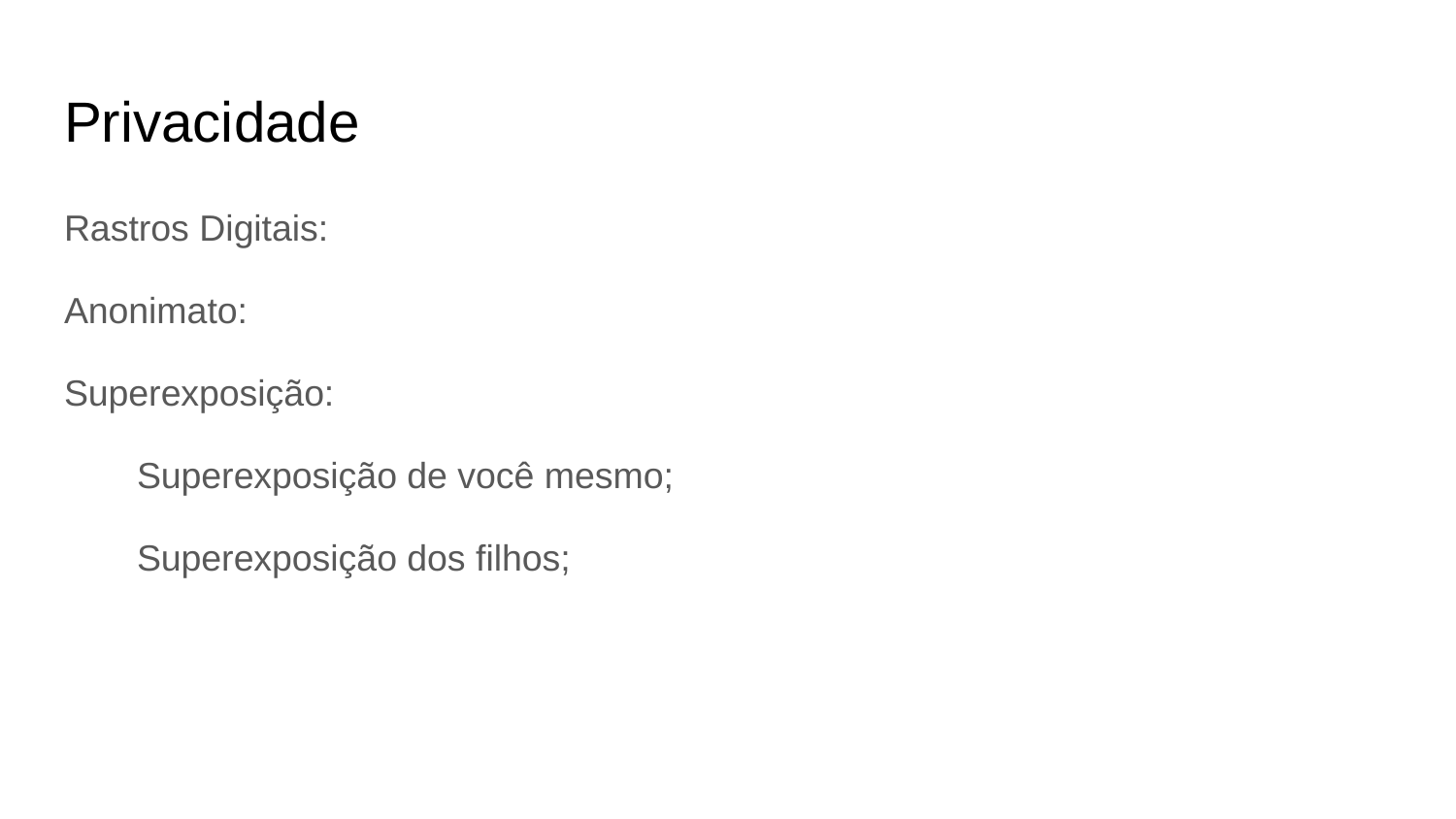

# Privacidade
Rastros Digitais:
Anonimato:
Superexposição:
Superexposição de você mesmo;
Superexposição dos filhos;